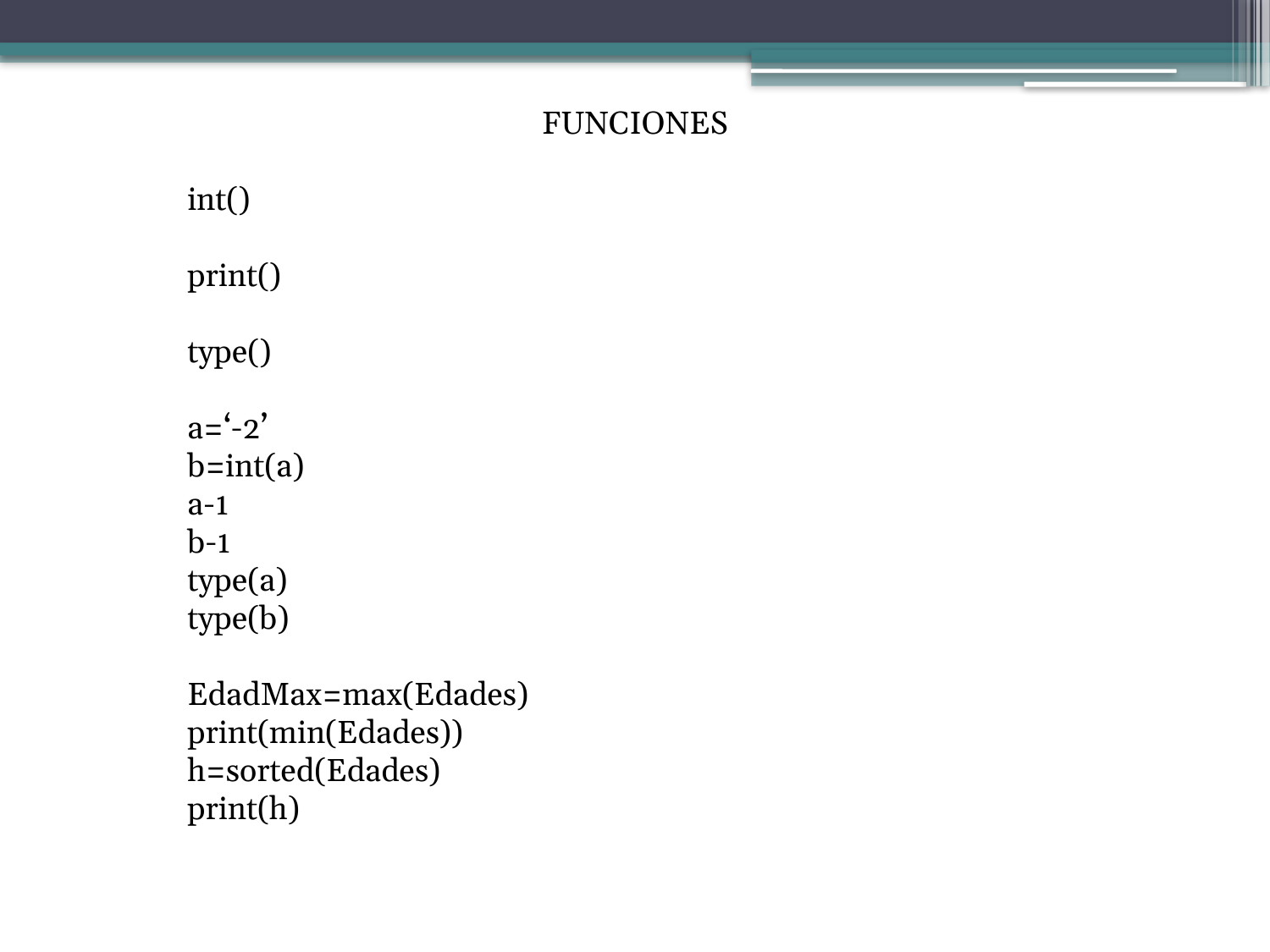

FUNCIONES

int()

print()

type()

a=‘-2’
b=int(a)
a-1
b-1
type(a)
type(b)

EdadMax=max(Edades)
print(min(Edades))
h=sorted(Edades)
print(h)